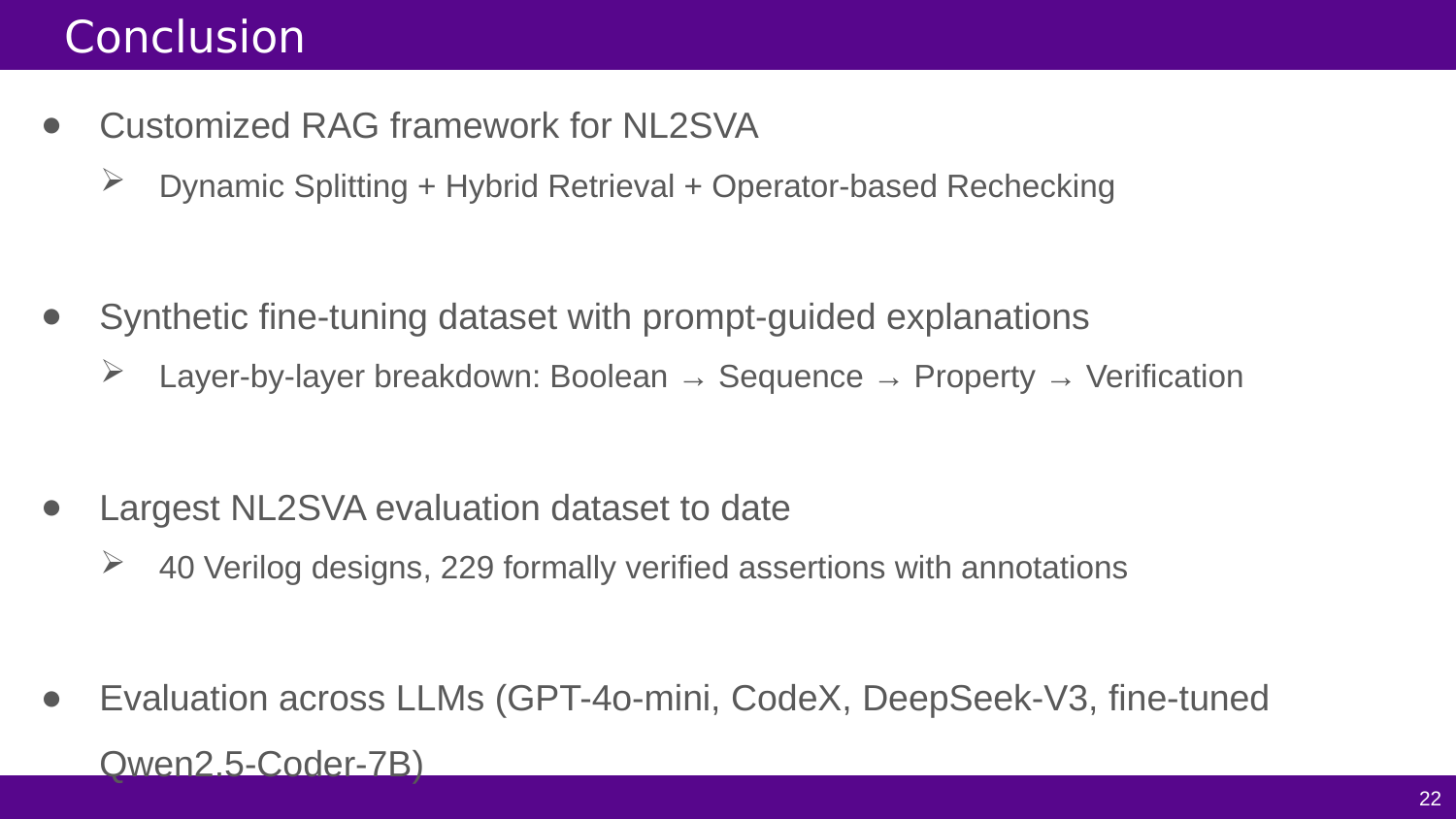

# Conclusion
Customized RAG framework for NL2SVA
Dynamic Splitting + Hybrid Retrieval + Operator-based Rechecking

Synthetic fine-tuning dataset with prompt-guided explanations
Layer-by-layer breakdown: Boolean → Sequence → Property → Verification

Largest NL2SVA evaluation dataset to date
40 Verilog designs, 229 formally verified assertions with annotations

Evaluation across LLMs (GPT-4o-mini, CodeX, DeepSeek-V3, fine-tuned Qwen2.5-Coder-7B)

22